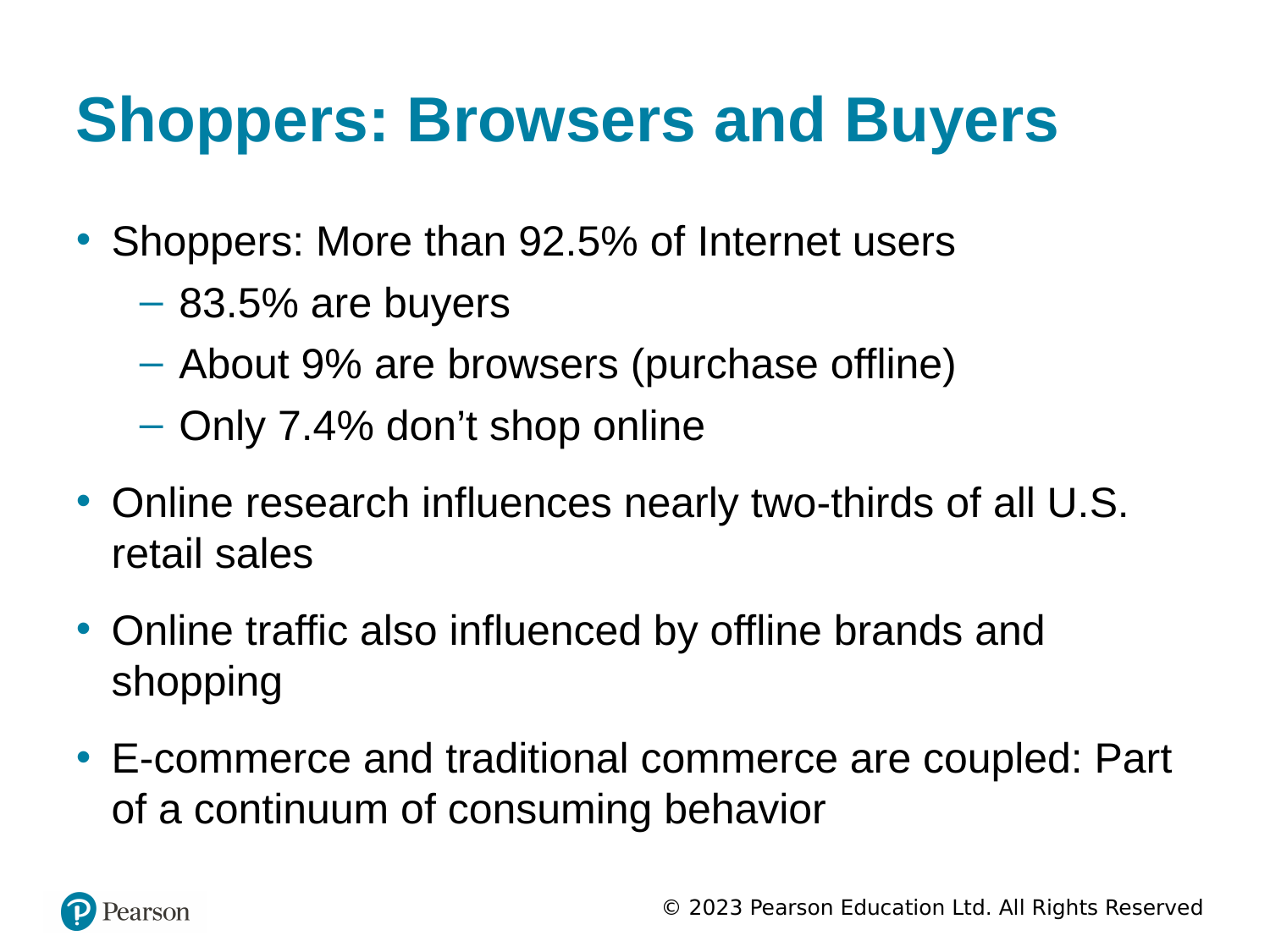

# Shoppers: Browsers and Buyers
Shoppers: More than 92.5% of Internet users
83.5% are buyers
About 9% are browsers (purchase offline)
Only 7.4% don’t shop online
Online research influences nearly two-thirds of all U.S. retail sales
Online traffic also influenced by offline brands and shopping
E-commerce and traditional commerce are coupled: Part of a continuum of consuming behavior